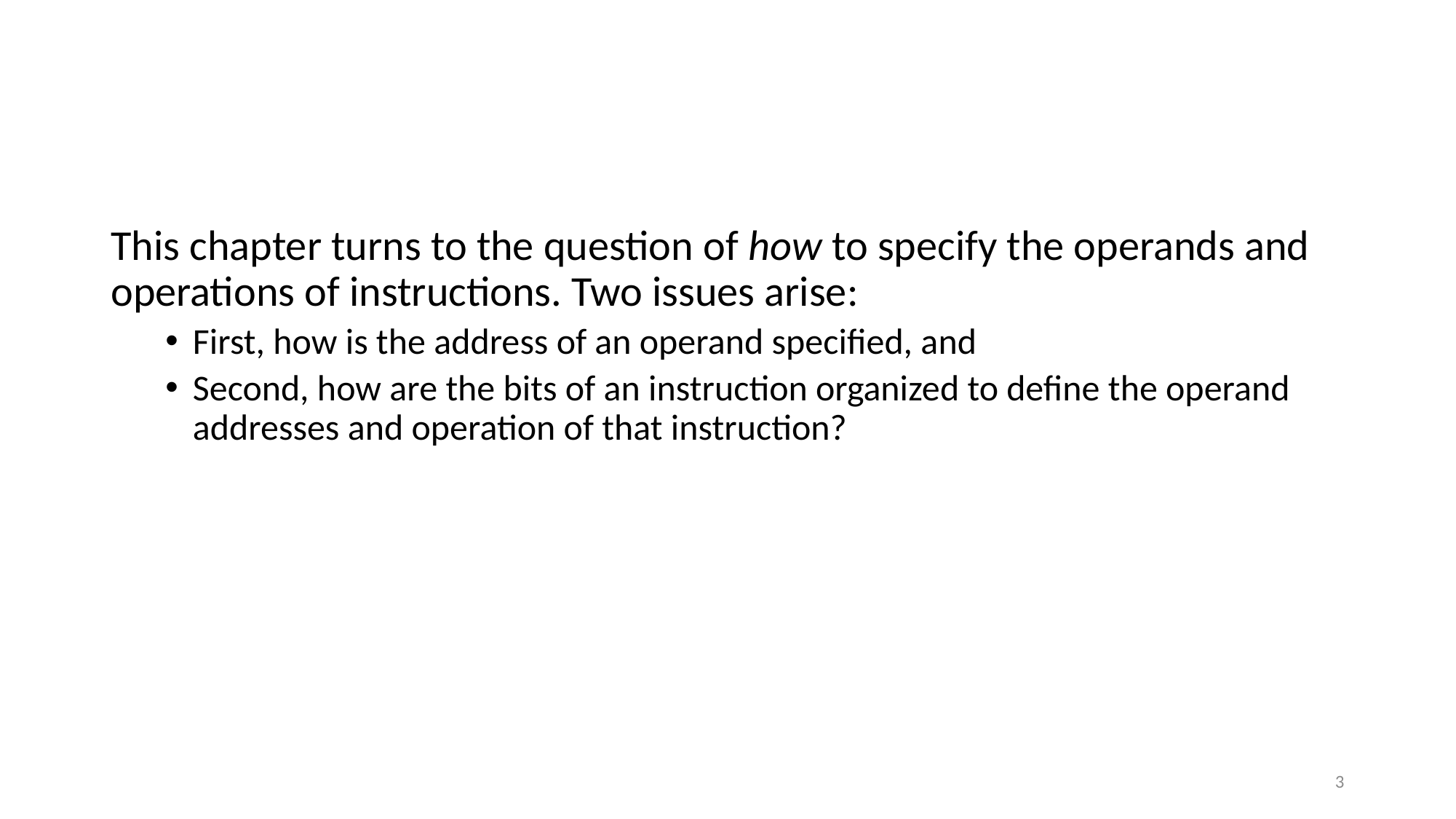

#
This chapter turns to the question of how to specify the operands and operations of instructions. Two issues arise:
First, how is the address of an operand specified, and
Second, how are the bits of an instruction organized to define the operand addresses and operation of that instruction?
3